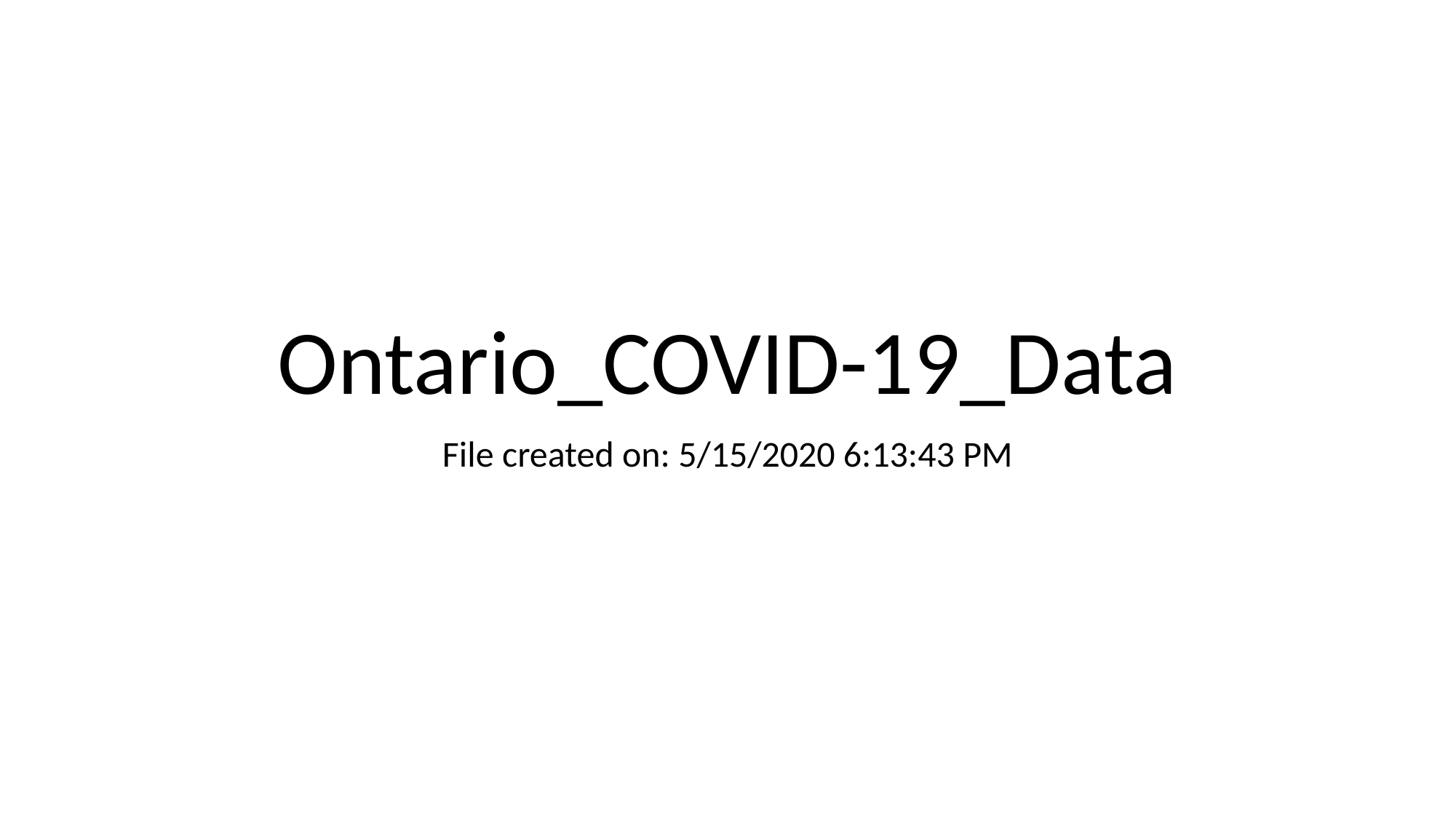

# Ontario_COVID-19_Data
File created on: 5/15/2020 6:13:43 PM